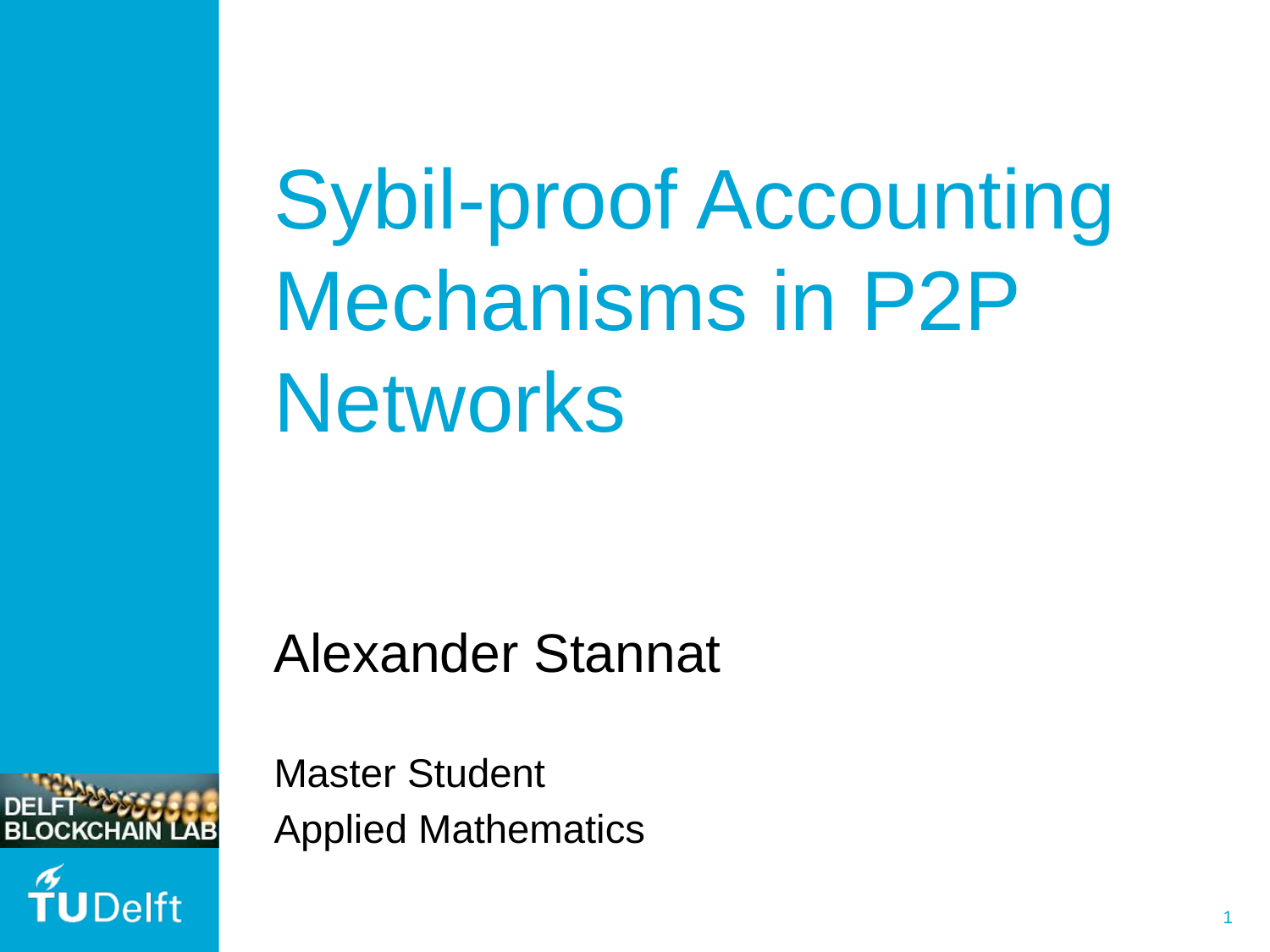

# Sybil-proof Accounting Mechanisms in P2P Networks

Alexander Stannat

Master Student
Applied Mathematics